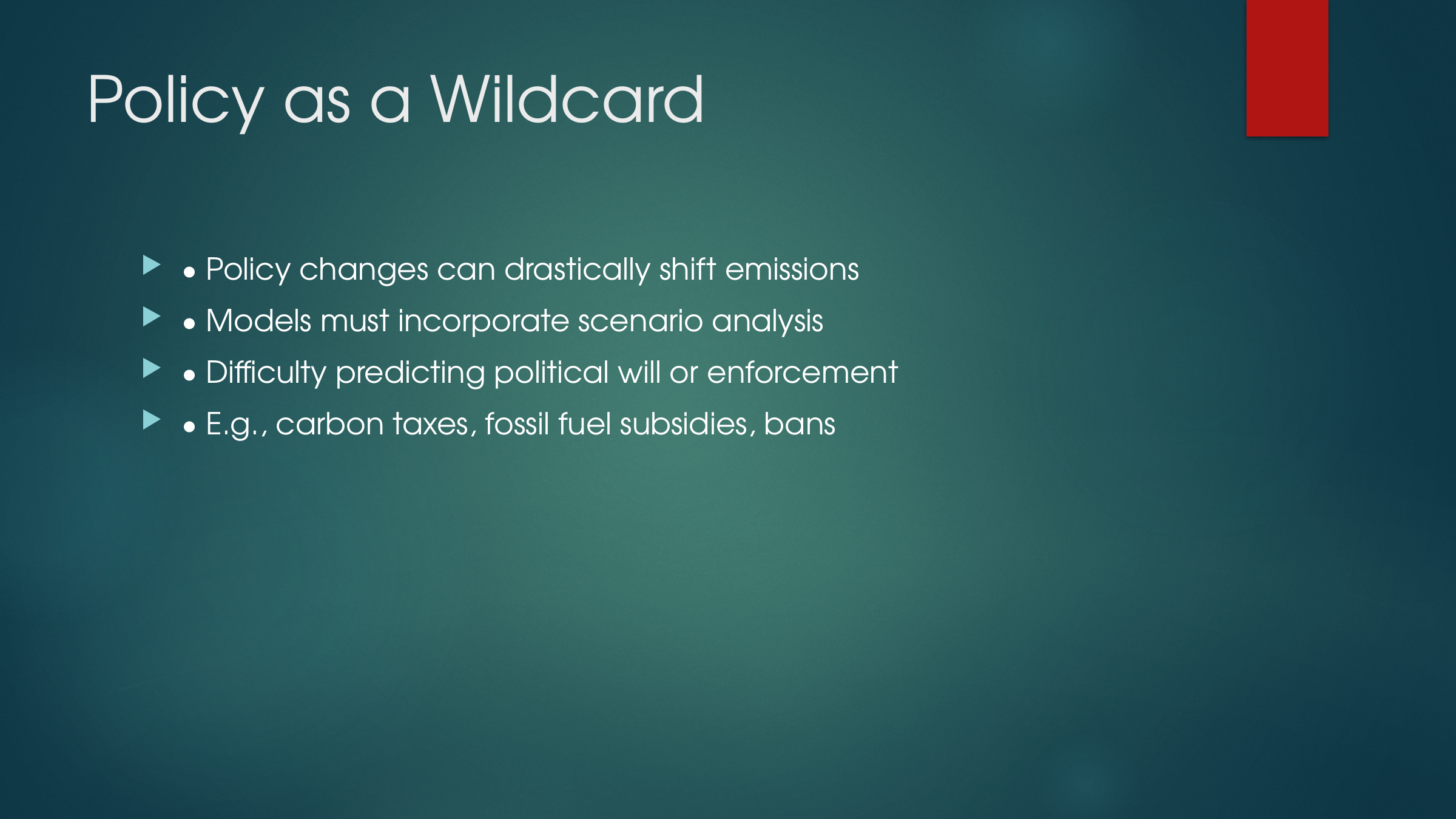

# Policy as a Wildcard
• Policy changes can drastically shift emissions
• Models must incorporate scenario analysis
• Difficulty predicting political will or enforcement
• E.g., carbon taxes, fossil fuel subsidies, bans